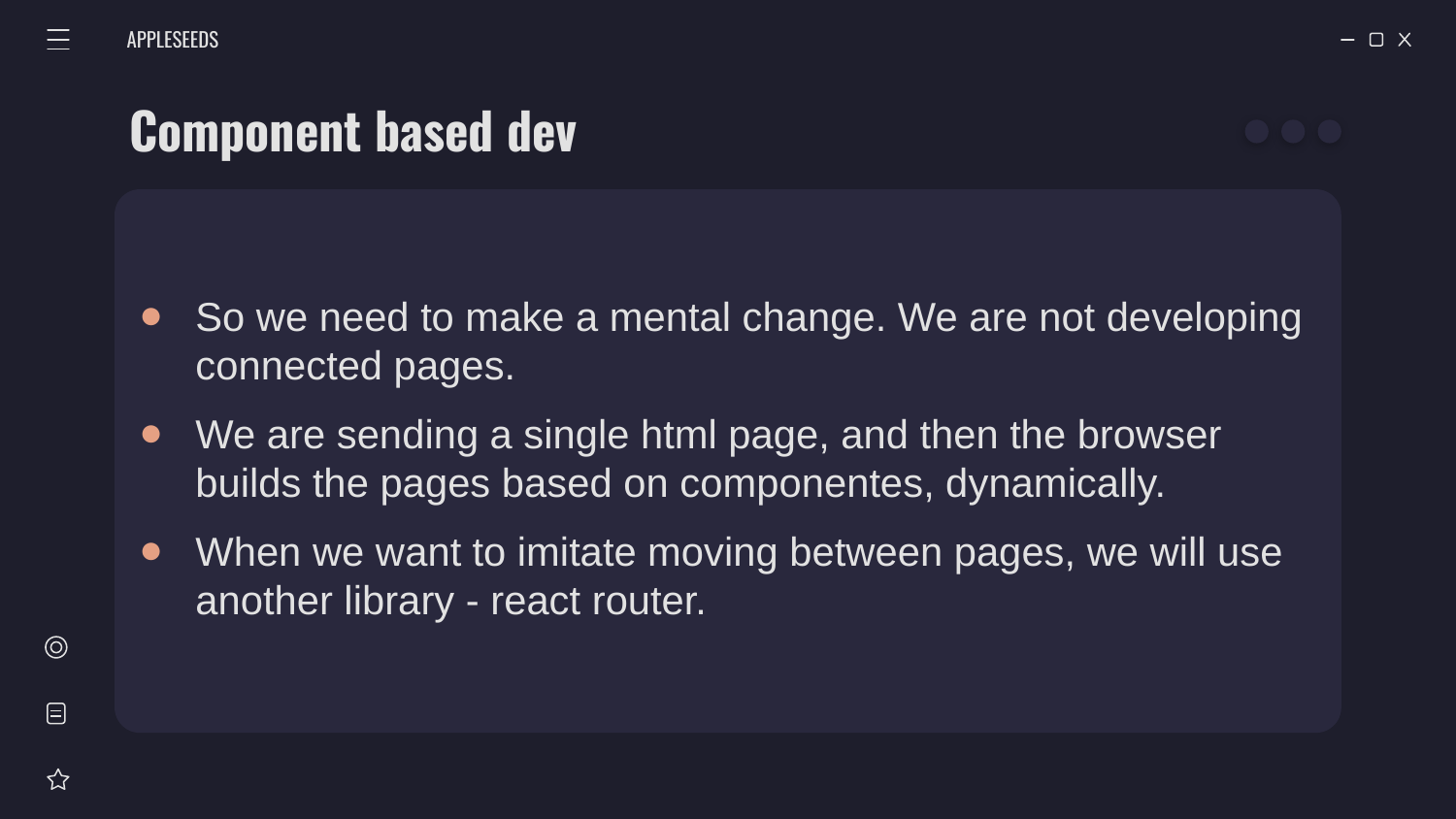

APPLESEEDS

# Component based dev

So we need to make a mental change. We are not developing connected pages.
We are sending a single html page, and then the browser builds the pages based on componentes, dynamically.
When we want to imitate moving between pages, we will use another library - react router.